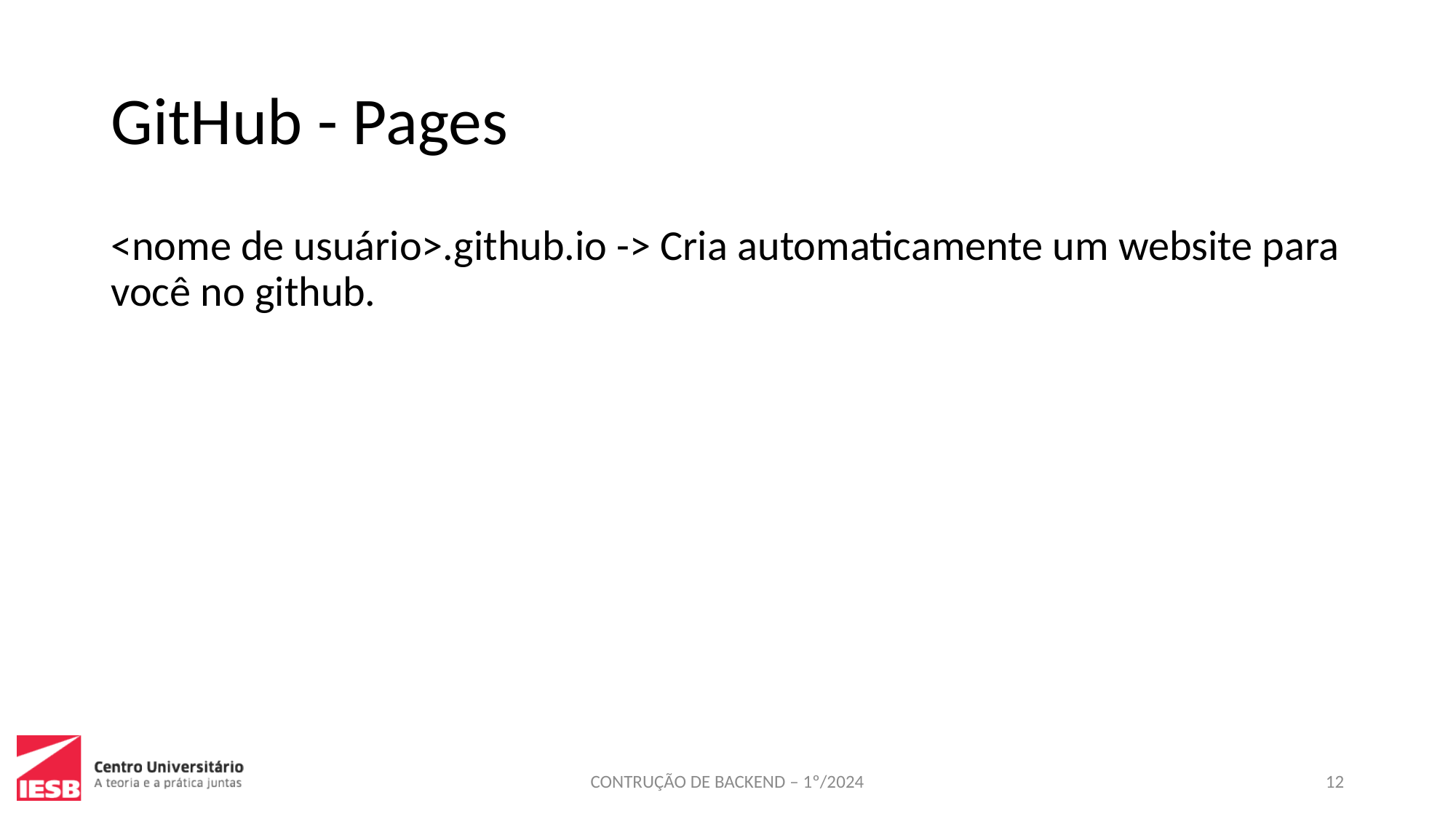

# GitHub - Pages
<nome de usuário>.github.io -> Cria automaticamente um website para você no github.
CONTRUÇÃO DE BACKEND – 1º/2024
12